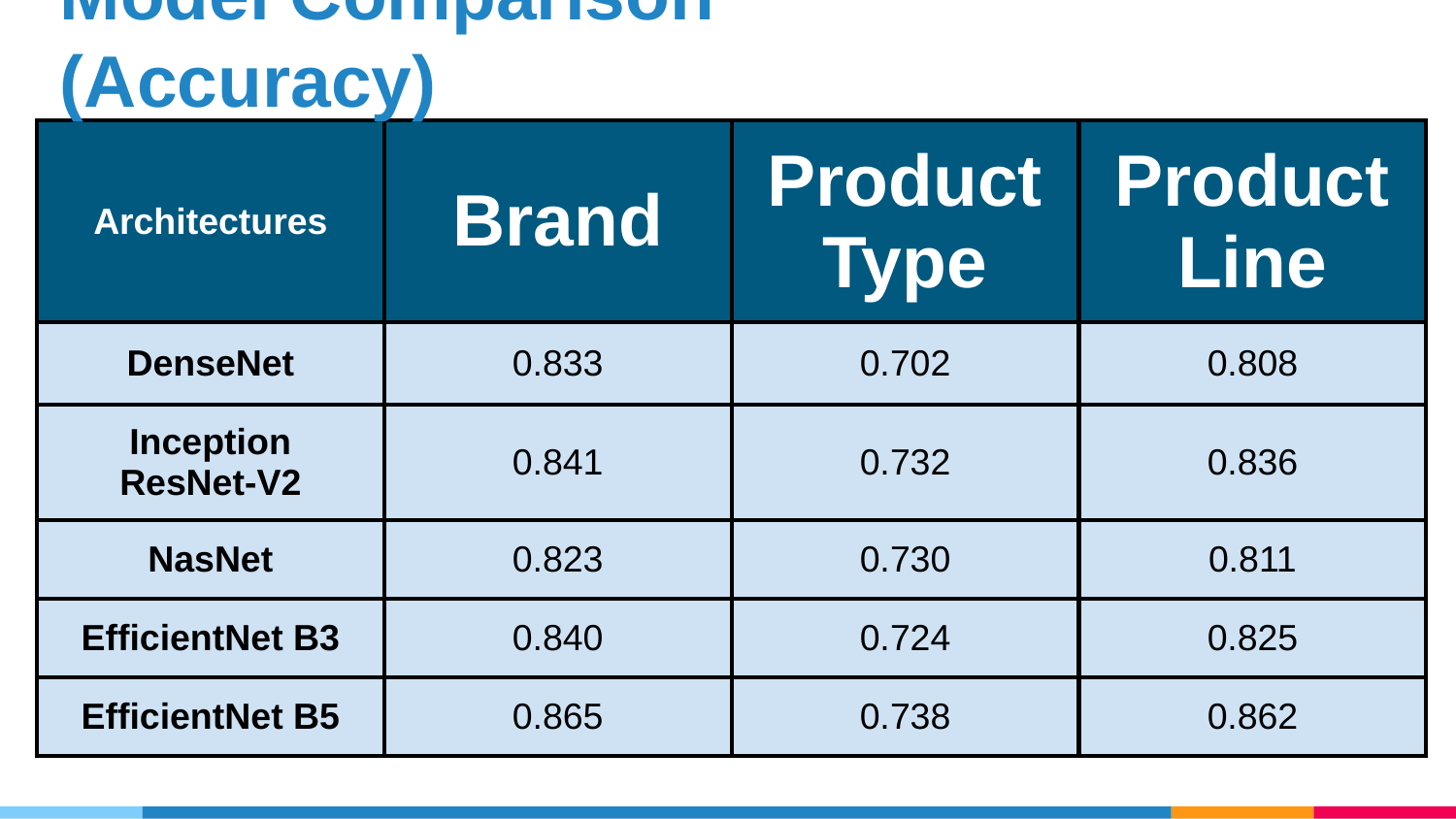

# Model Comparison (Accuracy)
| Architectures | Brand | Product Type | Product Line |
| --- | --- | --- | --- |
| DenseNet | 0.833 | 0.702 | 0.808 |
| Inception ResNet-V2 | 0.841 | 0.732 | 0.836 |
| NasNet | 0.823 | 0.730 | 0.811 |
| EfficientNet B3 | 0.840 | 0.724 | 0.825 |
| EfficientNet B5 | 0.865 | 0.738 | 0.862 |